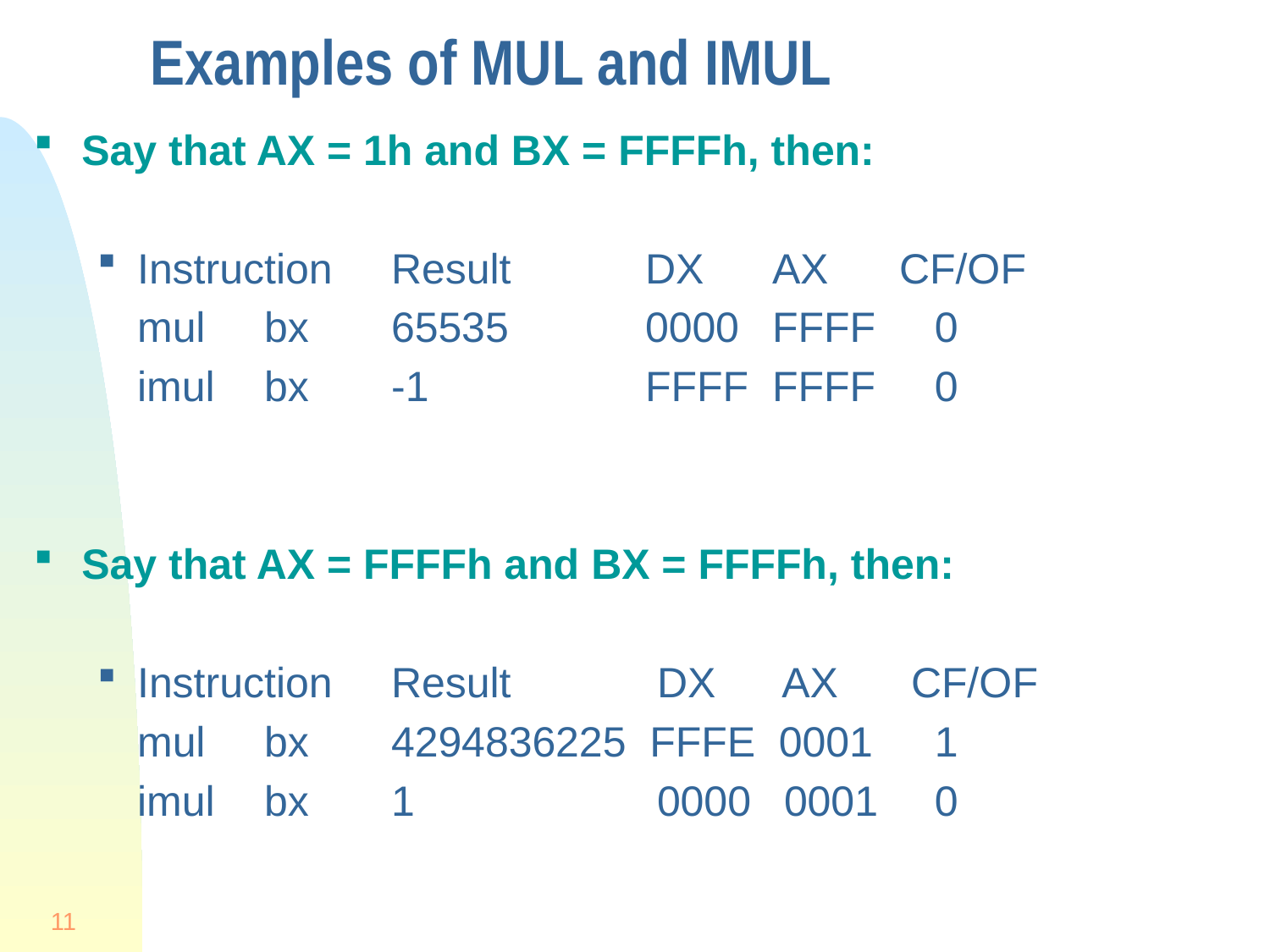

# Examples of MUL and IMUL
Say that AX = 1h and BX = FFFFh, then:

Instruction	Result 	DX	AX	CF/OF
mul 	bx	65535		0000	FFFF	   0
imul	bx	-1		FFFF	FFFF	   0

Say that AX = FFFFh and BX = FFFFh, then:

Instruction	Result 	 DX	 AX	 CF/OF
mul	bx	4294836225  FFFE  0001	   1
imul	bx	1		 0000	 0001	   0
11